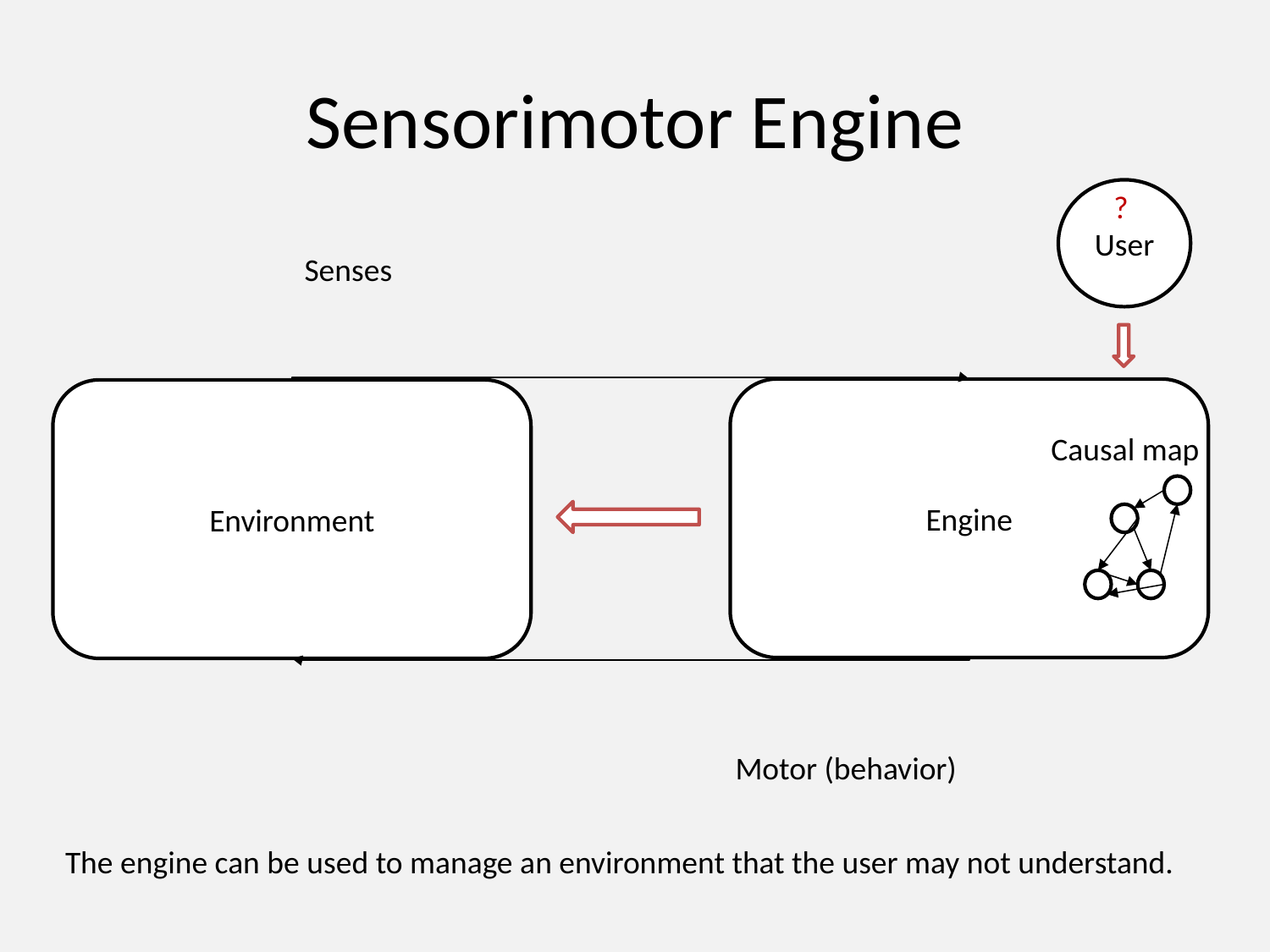

# Sensorimotor Engine
User
?
Senses

Engine
Environment
Causal map

Motor (behavior)
The engine can be used to manage an environment that the user may not understand.